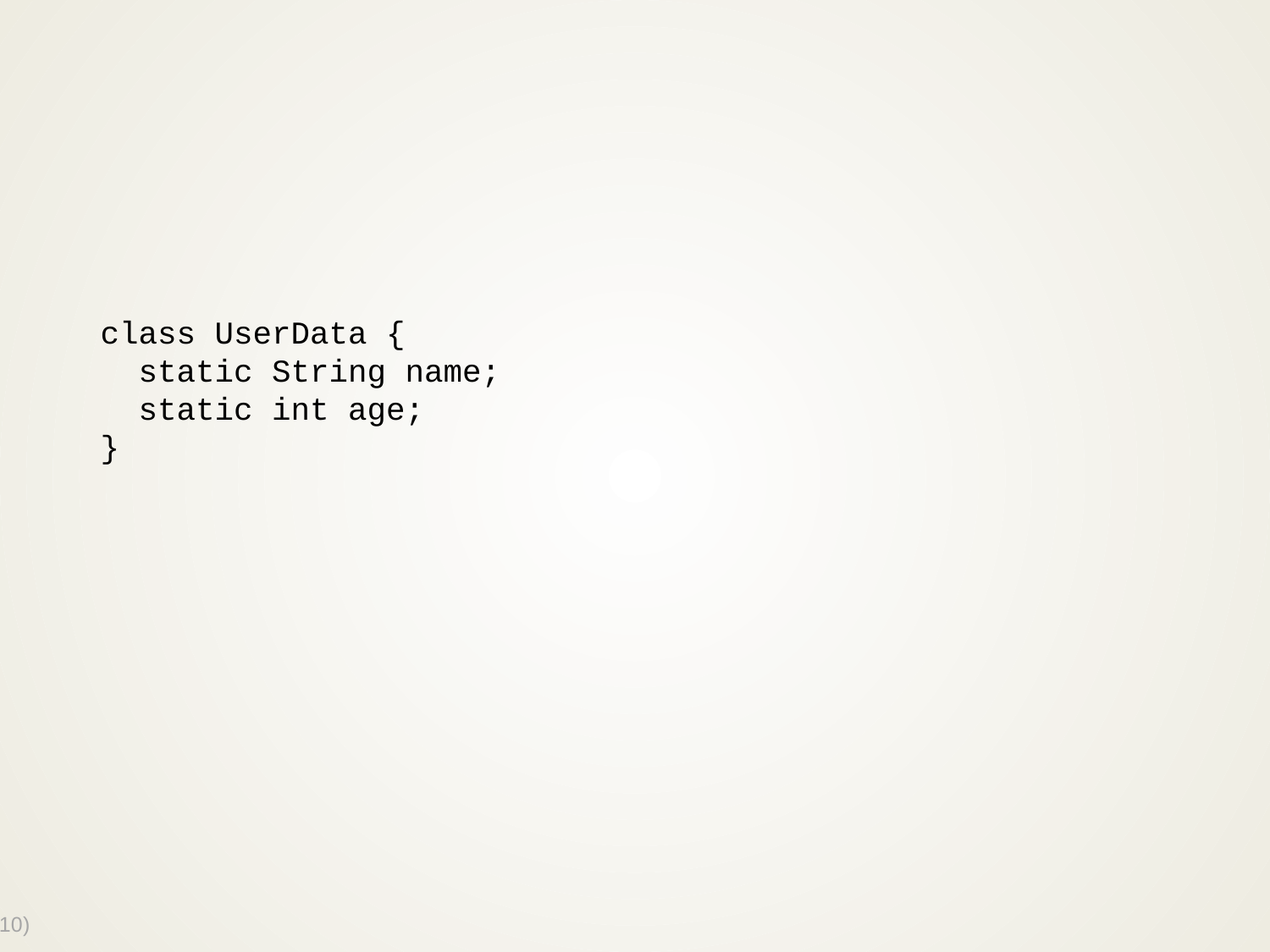

#

class UserData {
  static String name;
  static int age;
}